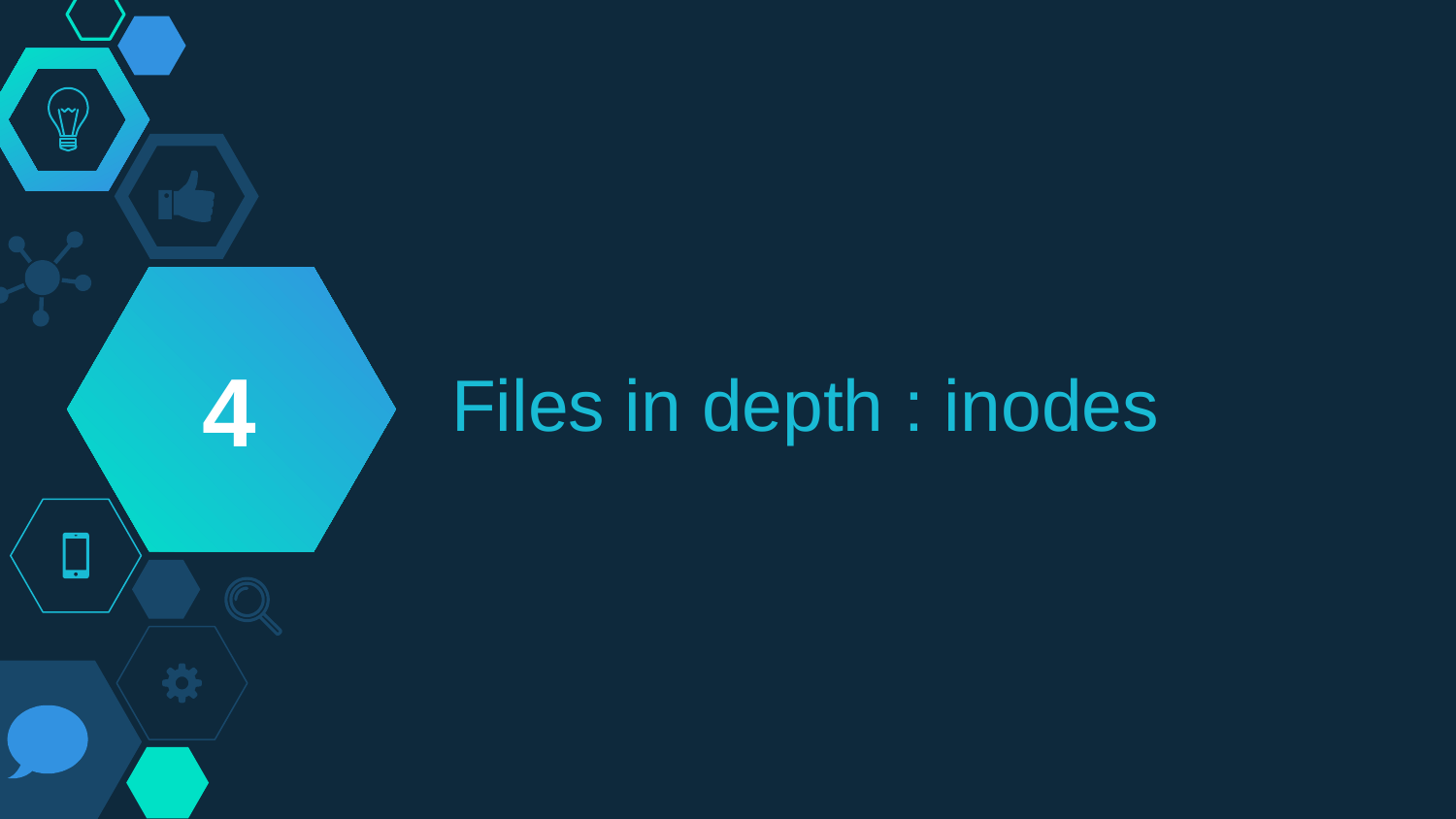

4
# Files in depth : inodes